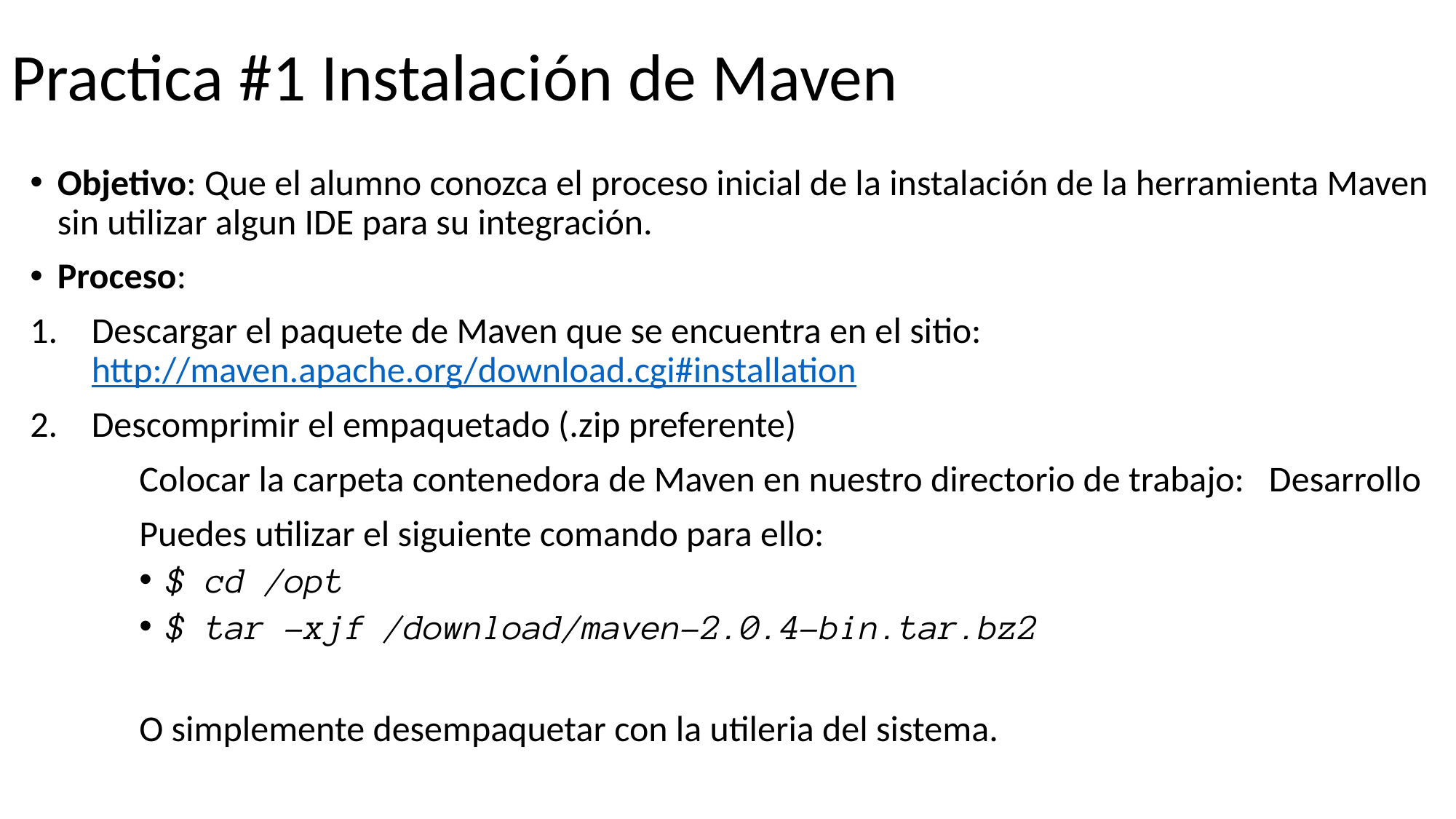

# Practica #1 Instalación de Maven
Objetivo: Que el alumno conozca el proceso inicial de la instalación de la herramienta Maven sin utilizar algun IDE para su integración.
Proceso:
Descargar el paquete de Maven que se encuentra en el sitio: http://maven.apache.org/download.cgi#installation
Descomprimir el empaquetado (.zip preferente)
	Colocar la carpeta contenedora de Maven en nuestro directorio de trabajo:   Desarrollo
	Puedes utilizar el siguiente comando para ello:
$ cd /opt
$ tar -xjf /download/maven-2.0.4-bin.tar.bz2

	O simplemente desempaquetar con la utileria del sistema.